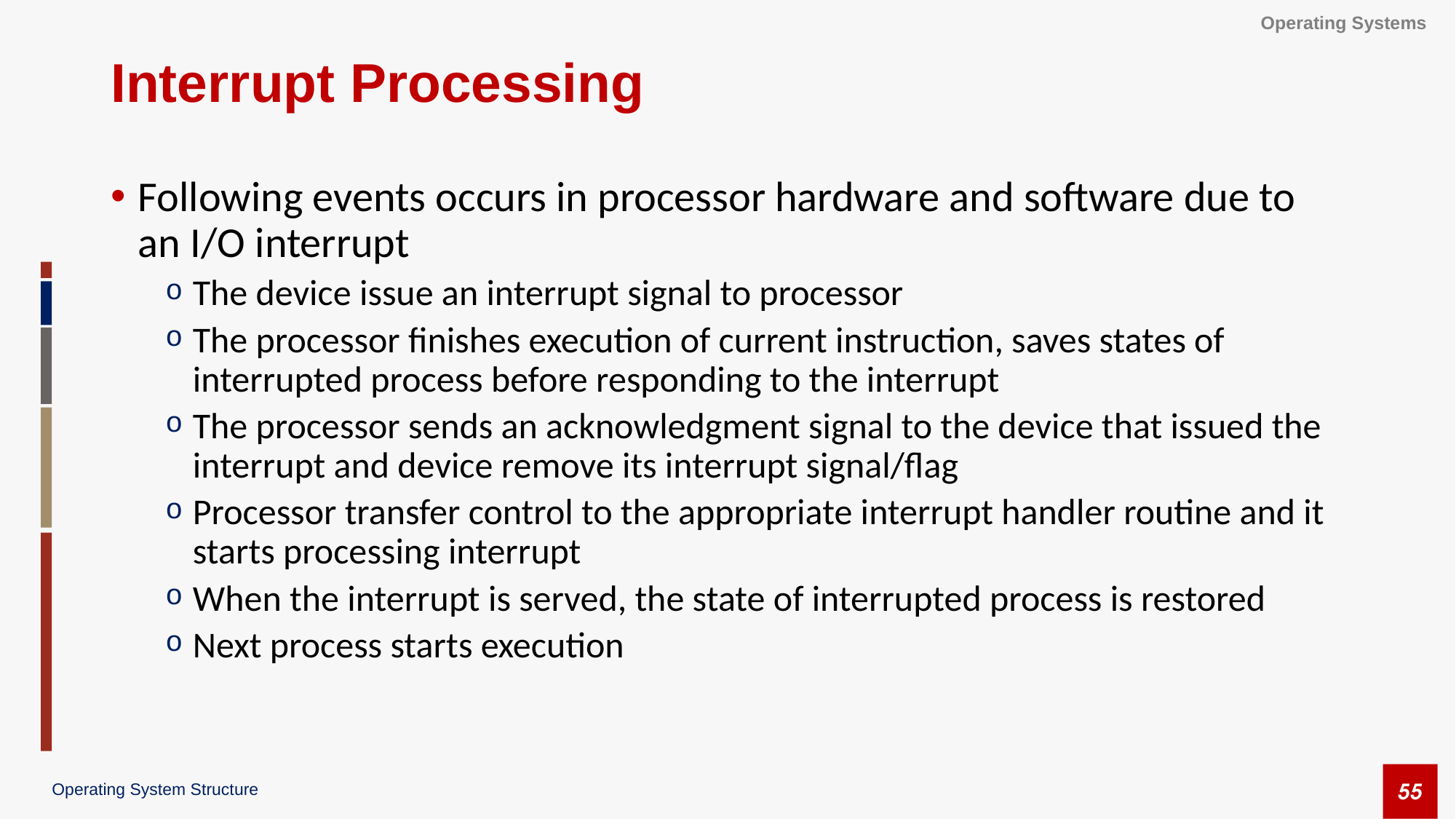

# Interrupt Processing
Following events occurs in processor hardware and software due to an I/O interrupt
The device issue an interrupt signal to processor
The processor finishes execution of current instruction, saves states of interrupted process before responding to the interrupt
The processor sends an acknowledgment signal to the device that issued the interrupt and device remove its interrupt signal/flag
Processor transfer control to the appropriate interrupt handler routine and it starts processing interrupt
When the interrupt is served, the state of interrupted process is restored
Next process starts execution